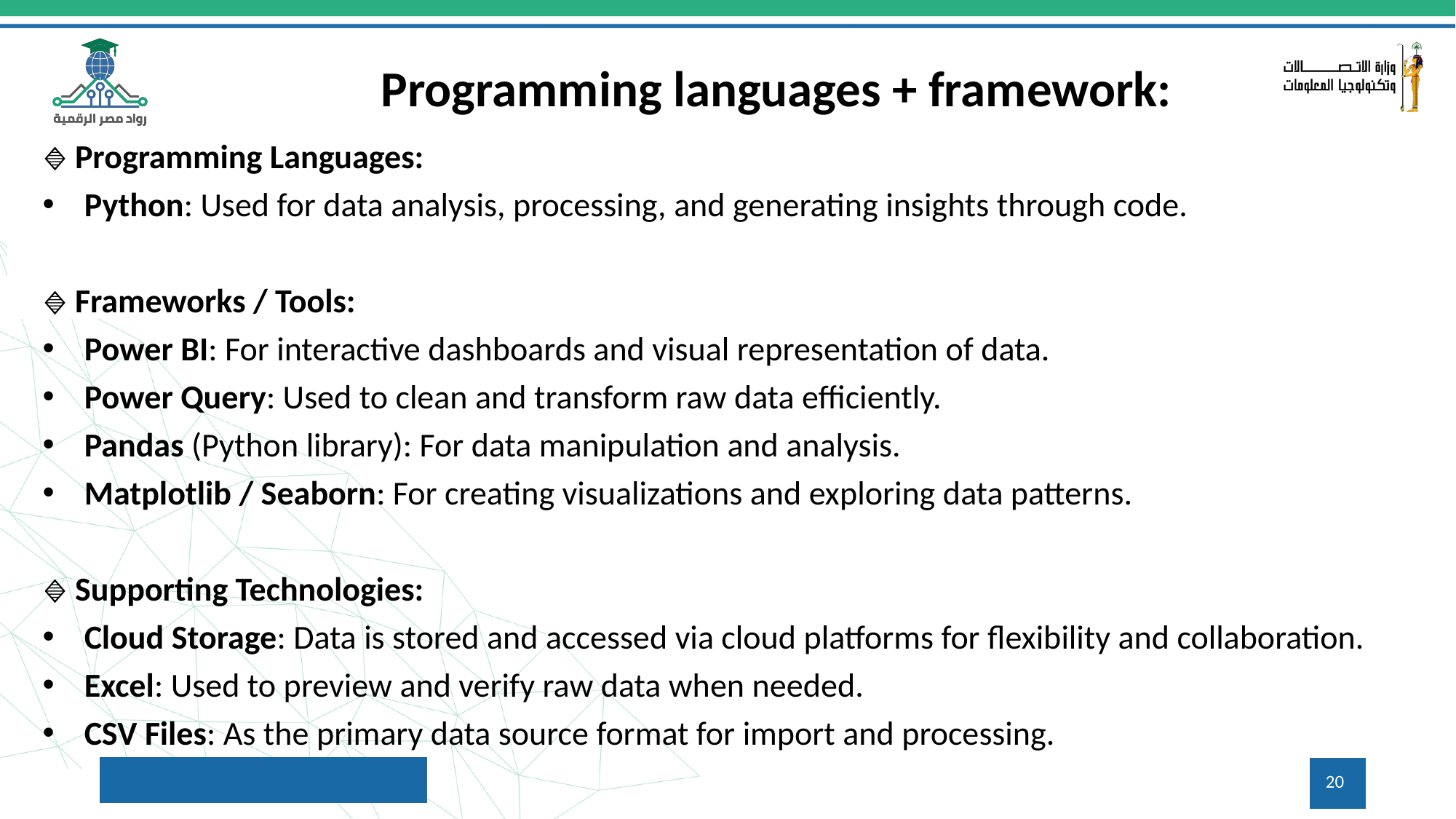

# Programming languages + framework:
🔹 Programming Languages:
Python: Used for data analysis, processing, and generating insights through code.

🔹 Frameworks / Tools:
Power BI: For interactive dashboards and visual representation of data.
Power Query: Used to clean and transform raw data efficiently.
Pandas (Python library): For data manipulation and analysis.
Matplotlib / Seaborn: For creating visualizations and exploring data patterns.

🔹 Supporting Technologies:
Cloud Storage: Data is stored and accessed via cloud platforms for flexibility and collaboration.
Excel: Used to preview and verify raw data when needed.
CSV Files: As the primary data source format for import and processing.
20